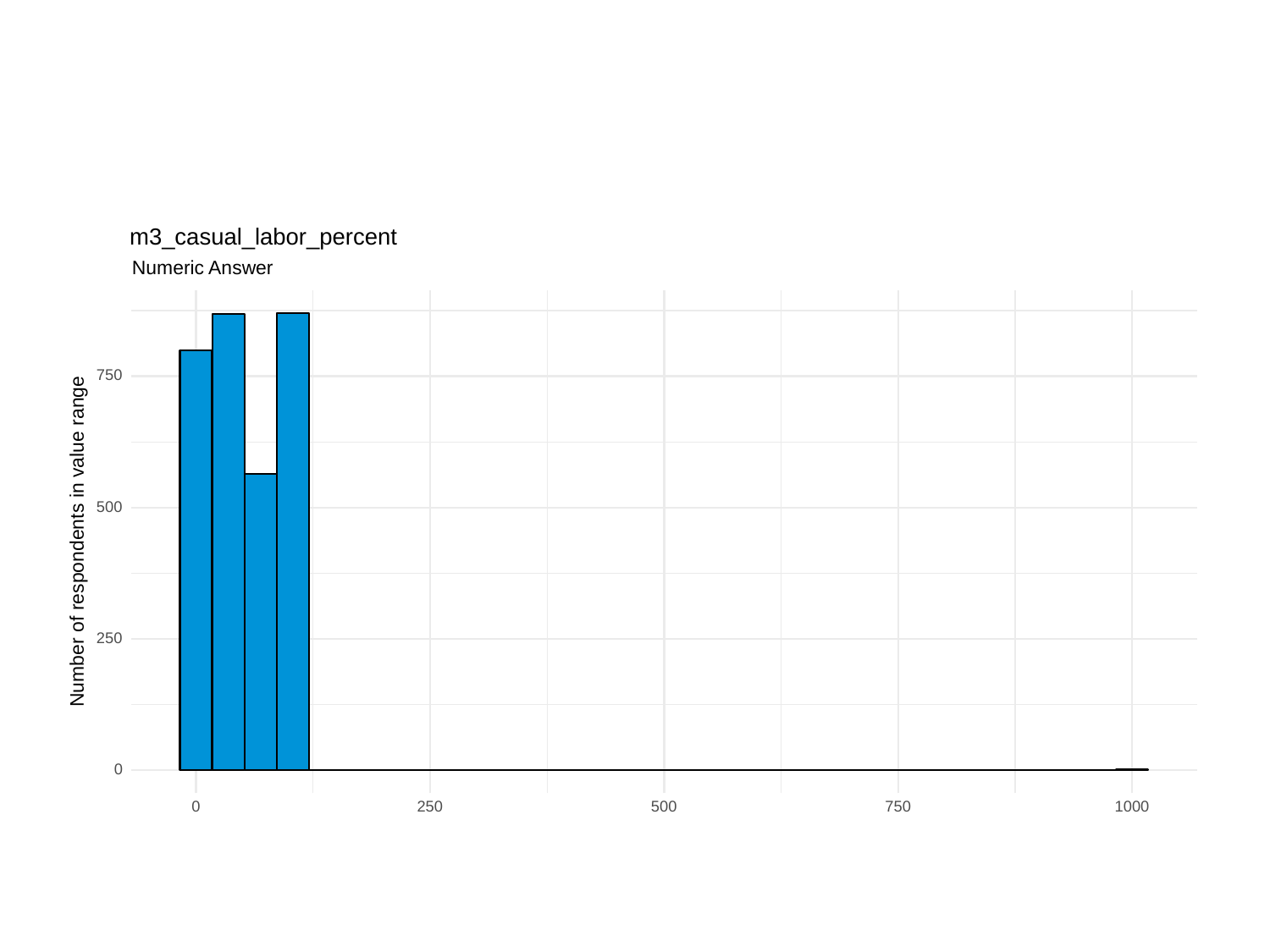

m3_casual_labor_percent
Numeric Answer

750

500

Number of respondents in value range

250

0

0
250
500
750
1000